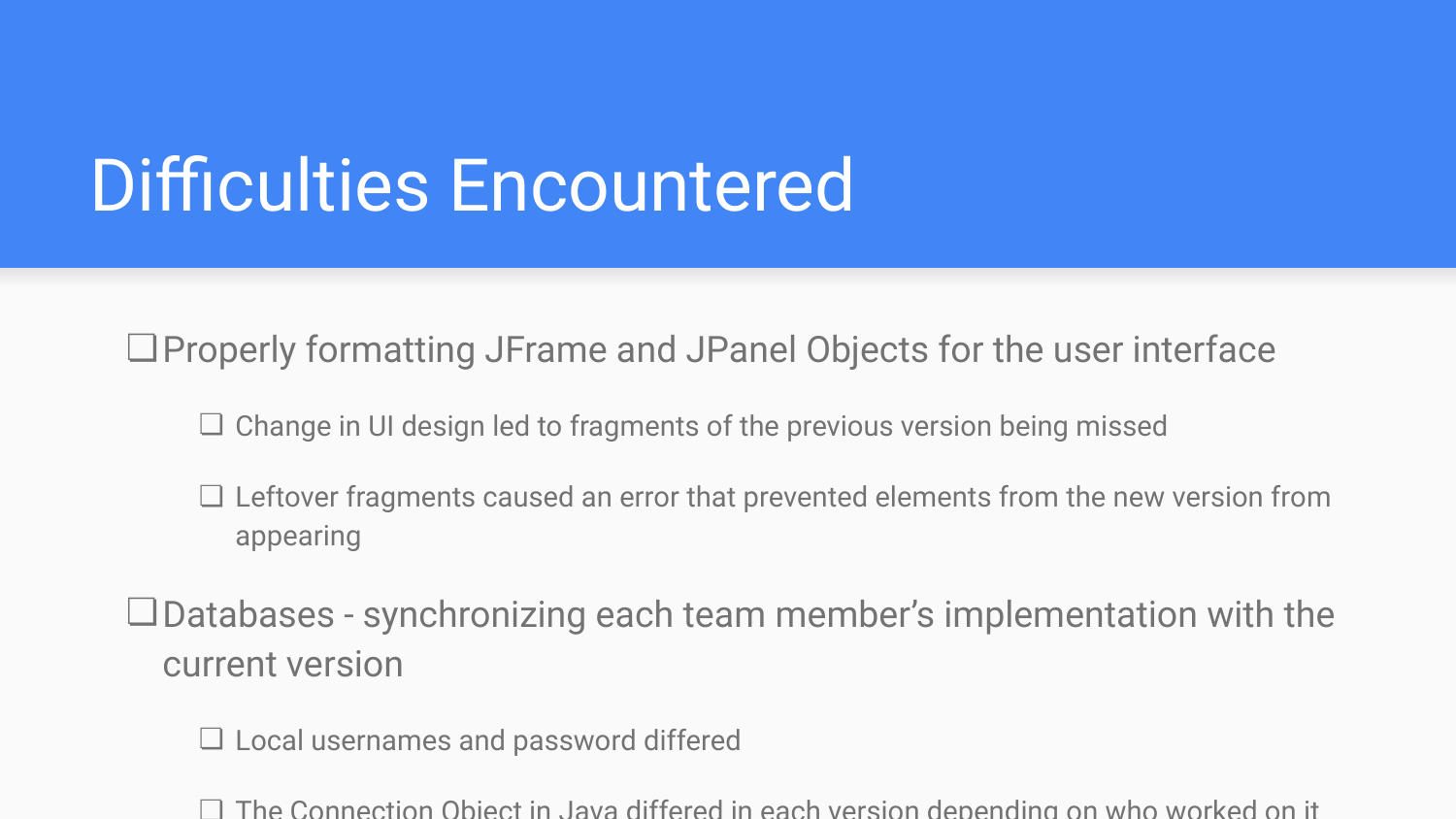

# Difficulties Encountered
Properly formatting JFrame and JPanel Objects for the user interface
Change in UI design led to fragments of the previous version being missed
Leftover fragments caused an error that prevented elements from the new version from appearing
Databases - synchronizing each team member’s implementation with the current version
Local usernames and password differed
The Connection Object in Java differed in each version depending on who worked on it last
Deprecation problems with database passwords